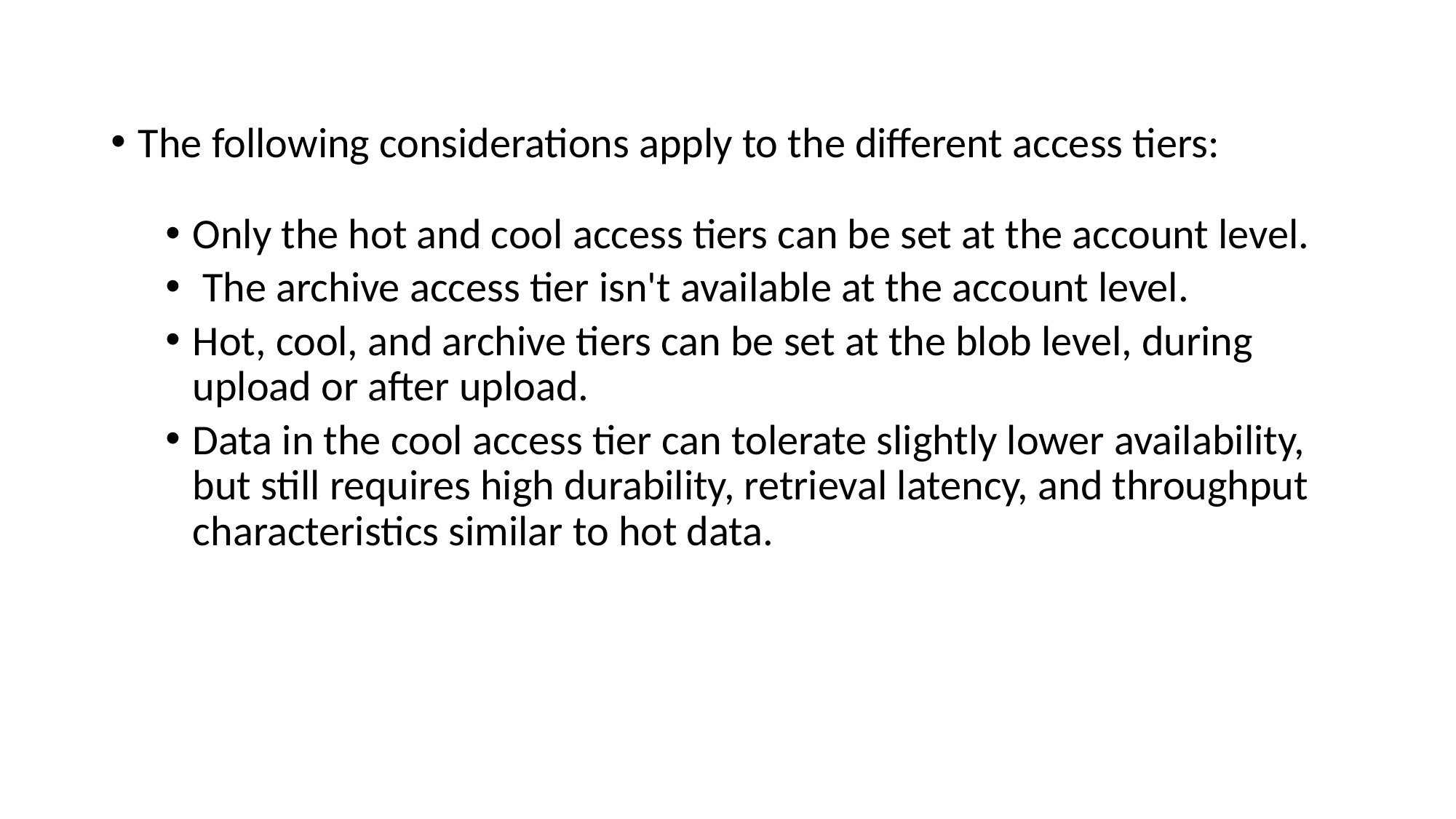

The following considerations apply to the different access tiers:

Only the hot and cool access tiers can be set at the account level.
 The archive access tier isn't available at the account level.
Hot, cool, and archive tiers can be set at the blob level, during upload or after upload.
Data in the cool access tier can tolerate slightly lower availability, but still requires high durability, retrieval latency, and throughput characteristics similar to hot data.